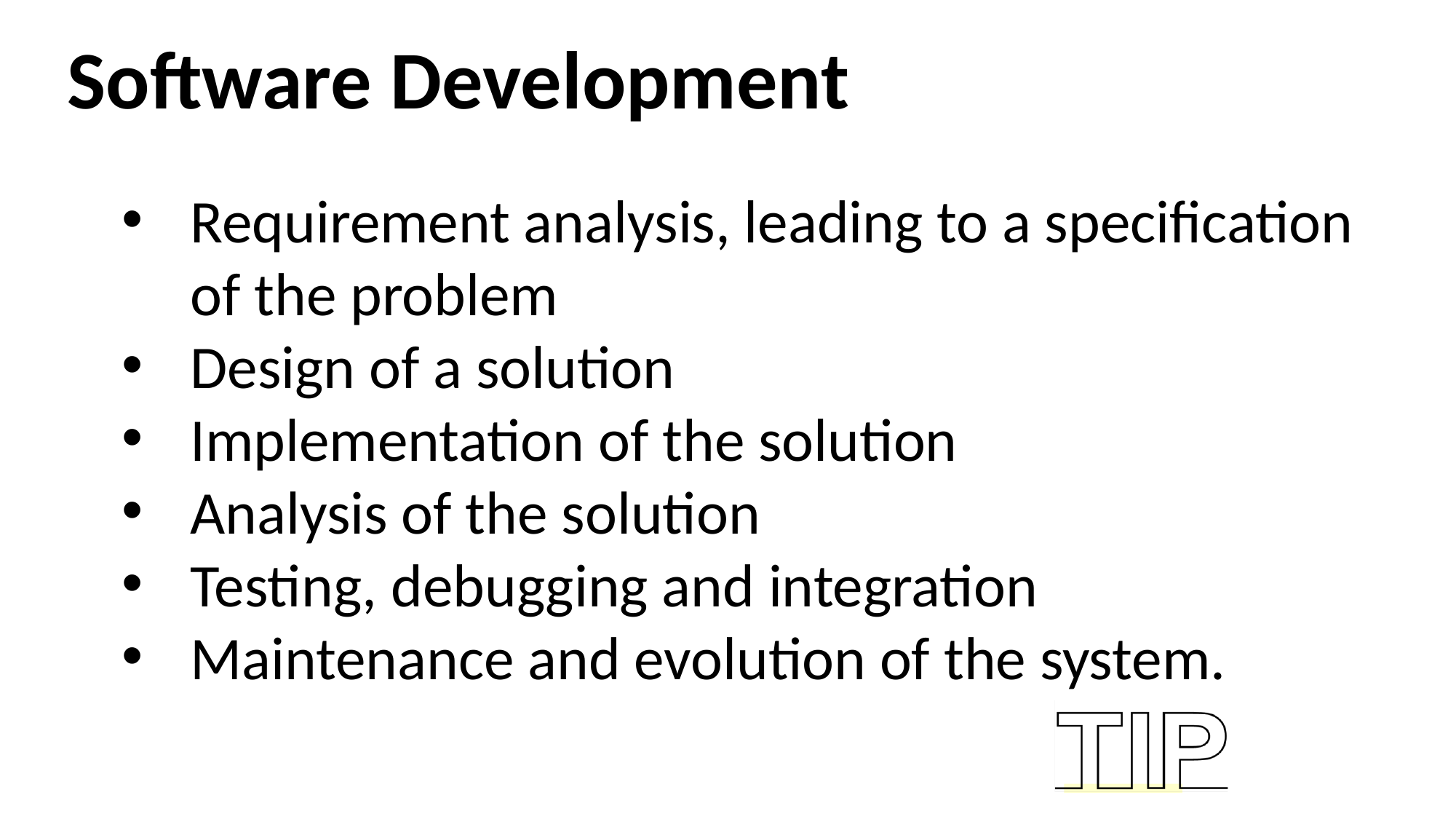

Software Development
Requirement analysis, leading to a specification of the problem
Design of a solution
Implementation of the solution
Analysis of the solution
Testing, debugging and integration
Maintenance and evolution of the system.